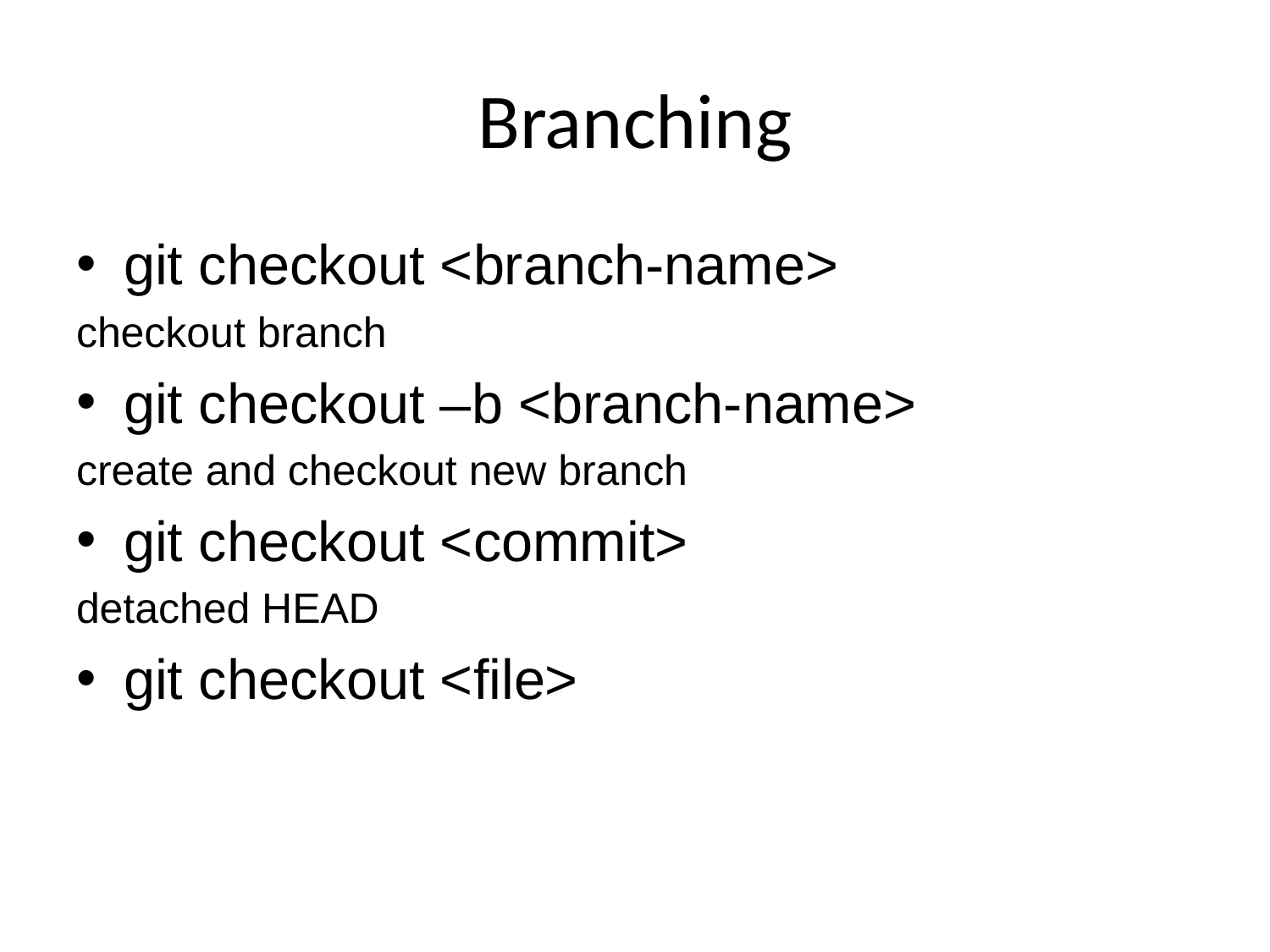

# Branching
git checkout <branch-name>
checkout branch
git checkout –b <branch-name>
create and checkout new branch
git checkout <commit>
detached HEAD
git checkout <file>